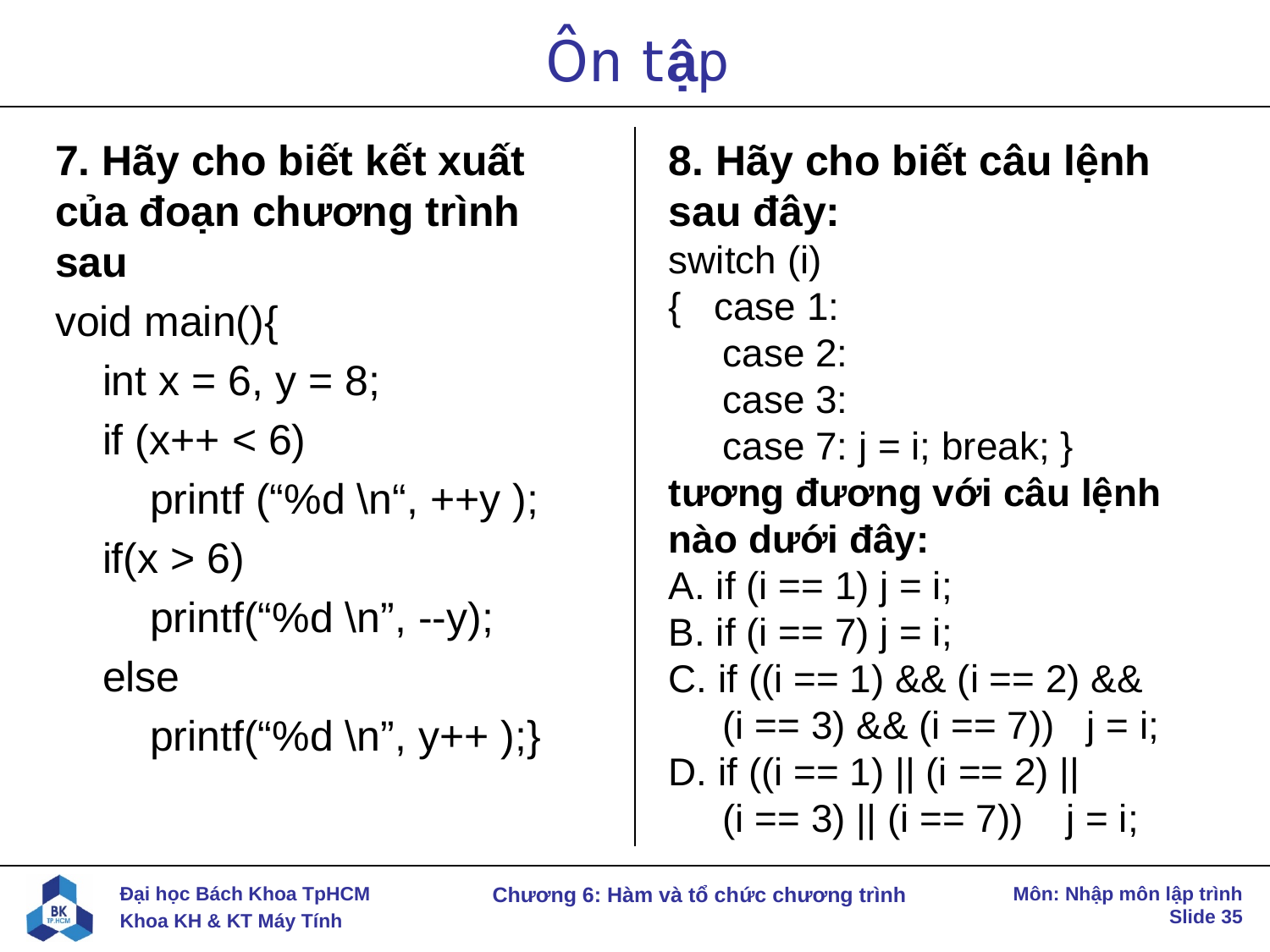

# Ôn tập
7. Hãy cho biết kết xuất của đoạn chương trình sau
void main(){
    int x = 6, y = 8;
    if (x++ < 6)
        printf (“%d \n“, ++y );
    if(x > 6)
        printf(“%d \n”, --y);
    else
        printf(“%d \n”, y++ );}

8. Hãy cho biết câu lệnh sau đây:
switch (i)
{   case 1:
     case 2:
     case 3:
     case 7: j = i; break; }
tương đương với câu lệnh nào dưới đây:
A. if (i == 1) j = i;
B. if (i == 7) j = i;
C. if ((i == 1) && (i == 2) &&
     (i == 3) && (i == 7))   j = i;
D. if ((i == 1) || (i == 2) ||
     (i == 3) || (i == 7))    j = i;